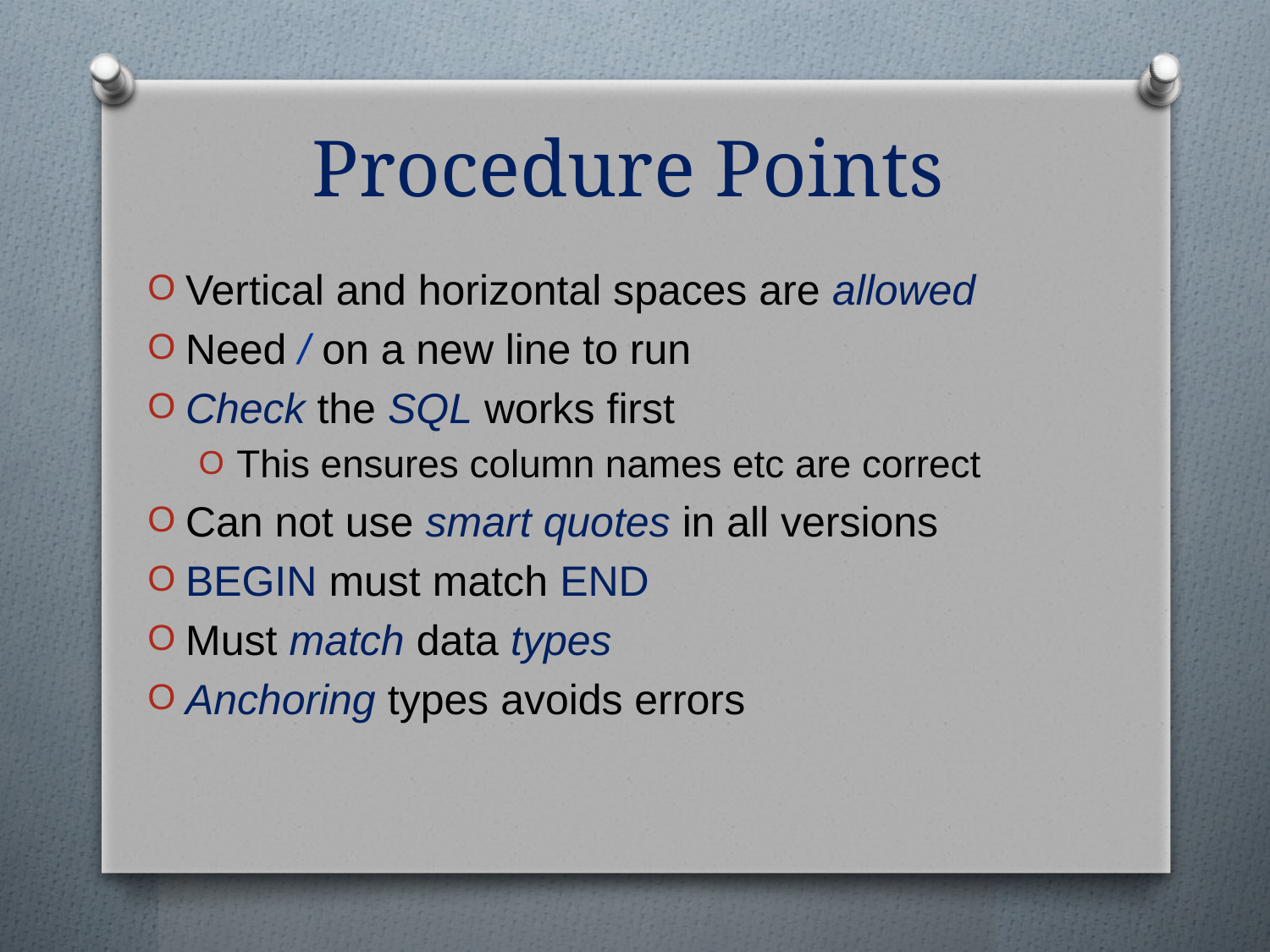

# Procedure Points
Vertical and horizontal spaces are allowed
Need / on a new line to run
Check the SQL works first
This ensures column names etc are correct
Can not use smart quotes in all versions
begin must match end
Must match data types
Anchoring types avoids errors